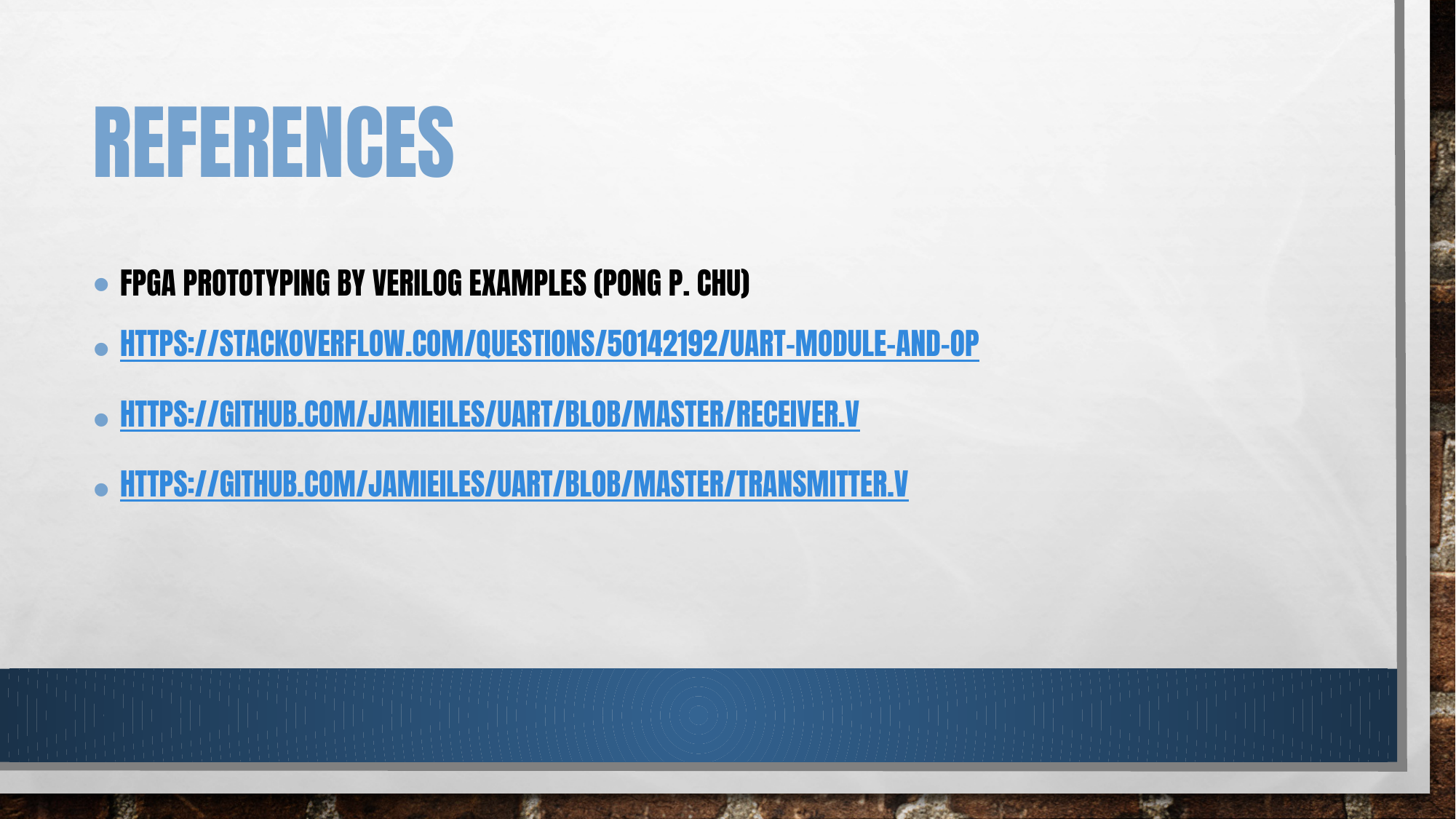

# References
FPGA prototyping by Verilog examples (pong p. chu)
https://stackoverflow.com/questions/50142192/uart-module-and-op
https://github.com/jamieiles/uart/blob/master/receiver.v
https://github.com/jamieiles/uart/blob/master/transmitter.v